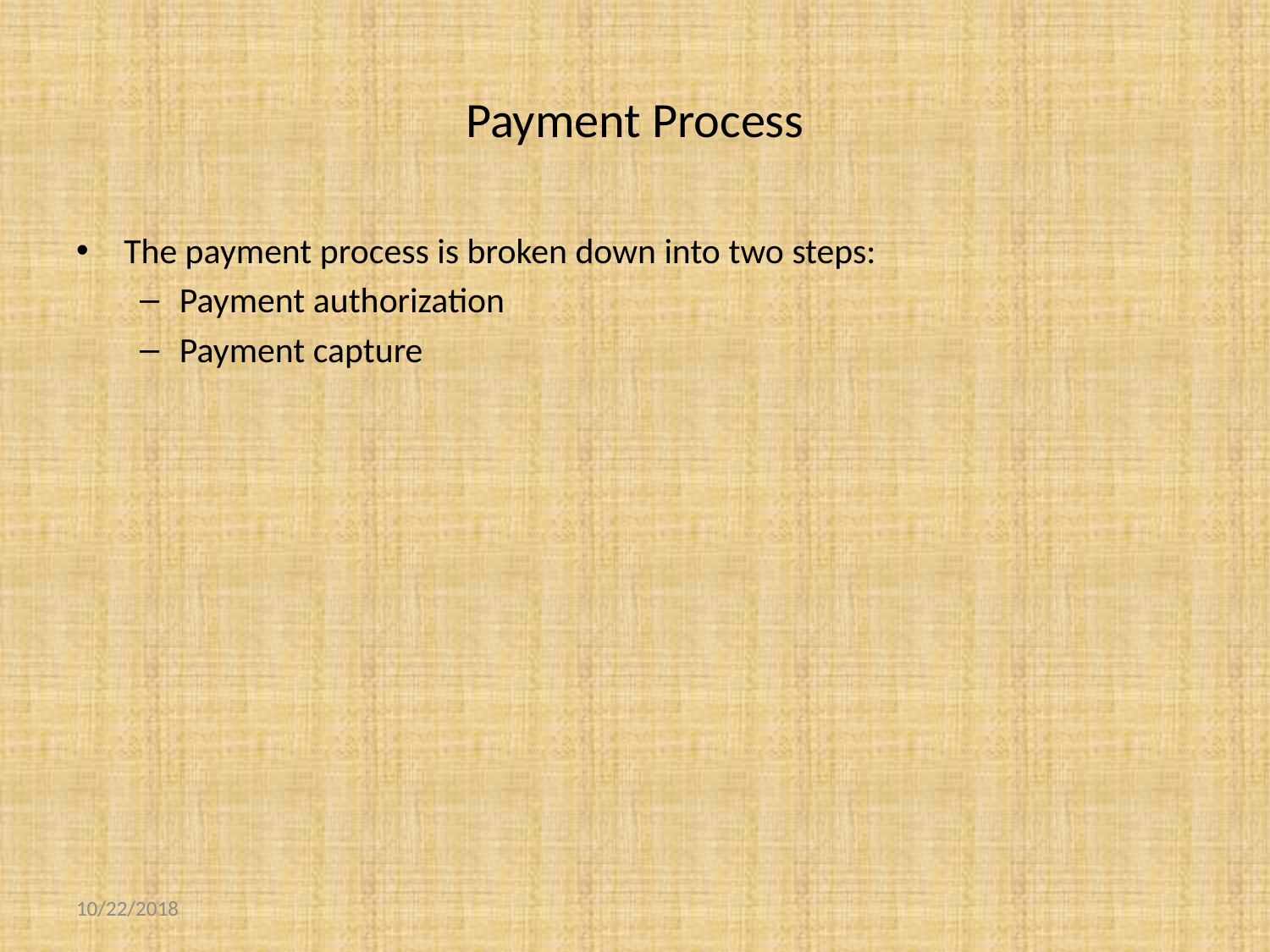

# Payment Process
The payment process is broken down into two steps:
Payment authorization
Payment capture
10/22/2018